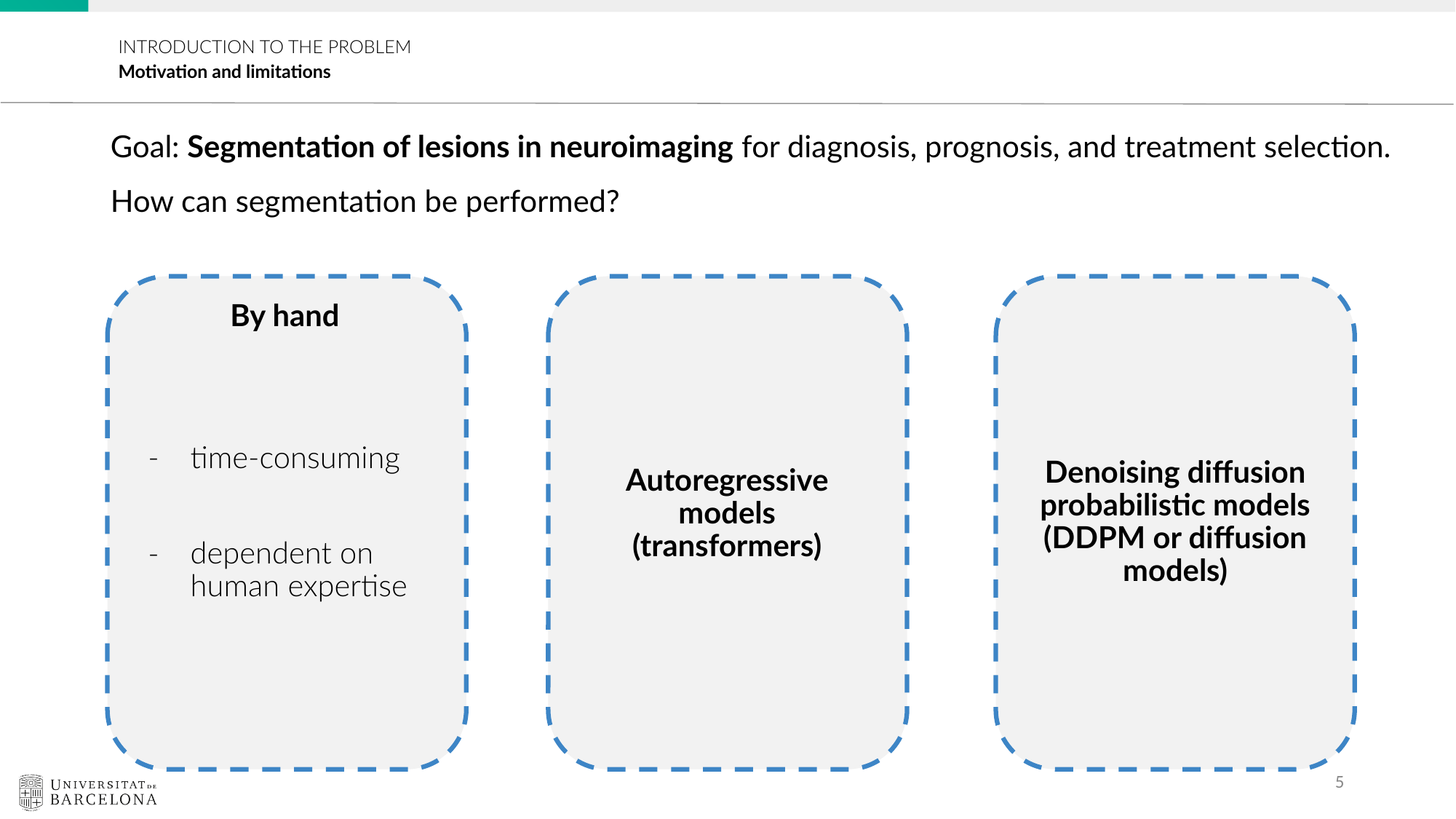

INTRODUCTION TO THE PROBLEM
Motivation and limitations
Goal: Segmentation of lesions in neuroimaging for diagnosis, prognosis, and treatment selection.

How can segmentation be performed?
time-consuming

dependent on human expertise

By hand
Denoising diffusion probabilistic models (DDPM or diffusion models)
Autoregressive models (transformers)
5